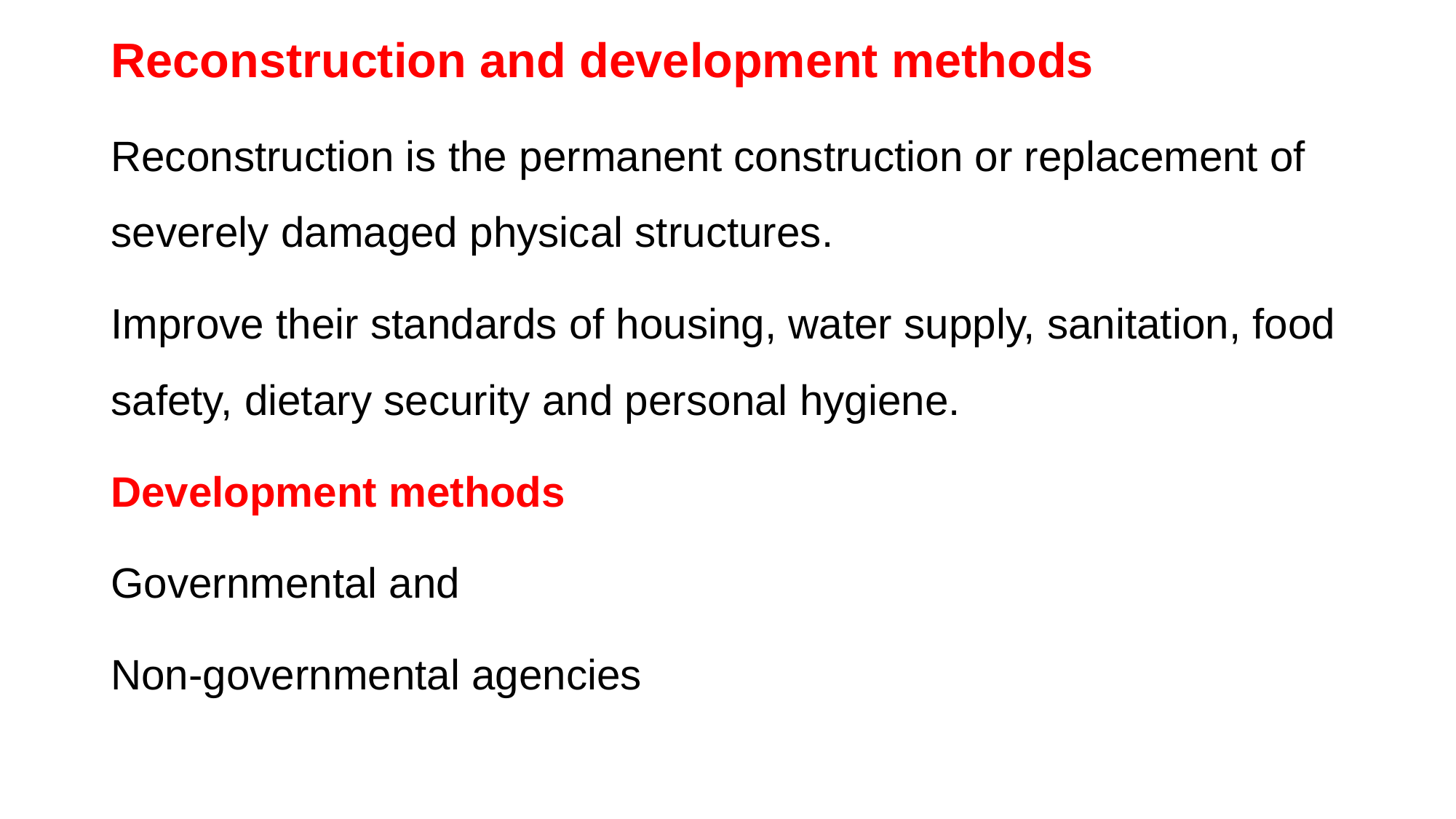

Reconstruction and development methods
Reconstruction is the permanent construction or replacement of severely damaged physical structures.
Improve their standards of housing, water supply, sanitation, food safety, dietary security and personal hygiene.
Development methods
Governmental and
Non-governmental agencies